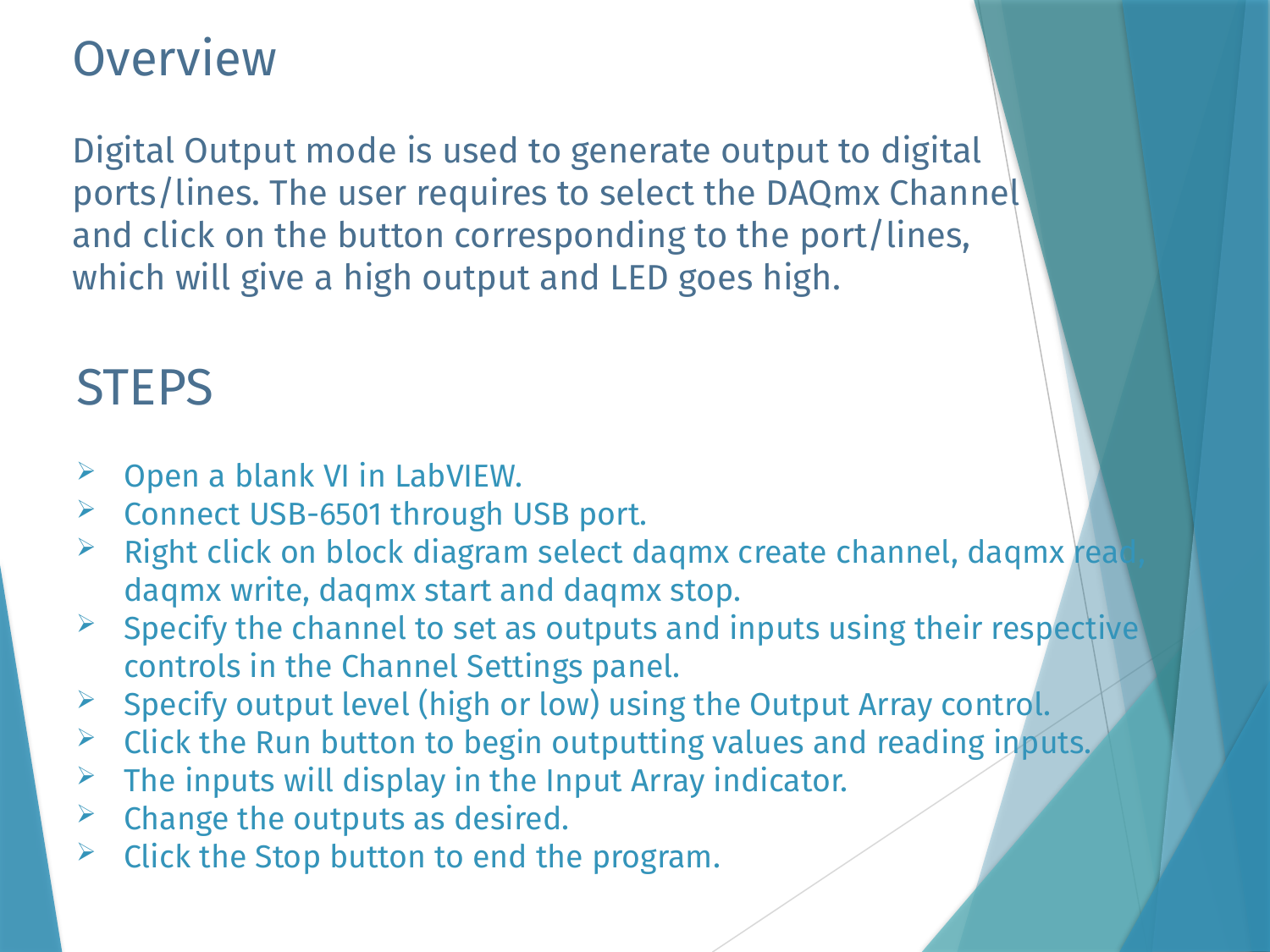

# Overview Digital Output mode is used to generate output to digital ports/lines. The user requires to select the DAQmx Channel and click on the button corresponding to the port/lines, which will give a high output and LED goes high.
STEPS

Open a blank VI in LabVIEW.
Connect USB-6501 through USB port.
Right click on block diagram select daqmx create channel, daqmx read, daqmx write, daqmx start and daqmx stop.
Specify the channel to set as outputs and inputs using their respective controls in the Channel Settings panel.
Specify output level (high or low) using the Output Array control.
Click the Run button to begin outputting values and reading inputs.
The inputs will display in the Input Array indicator.
Change the outputs as desired.
Click the Stop button to end the program.